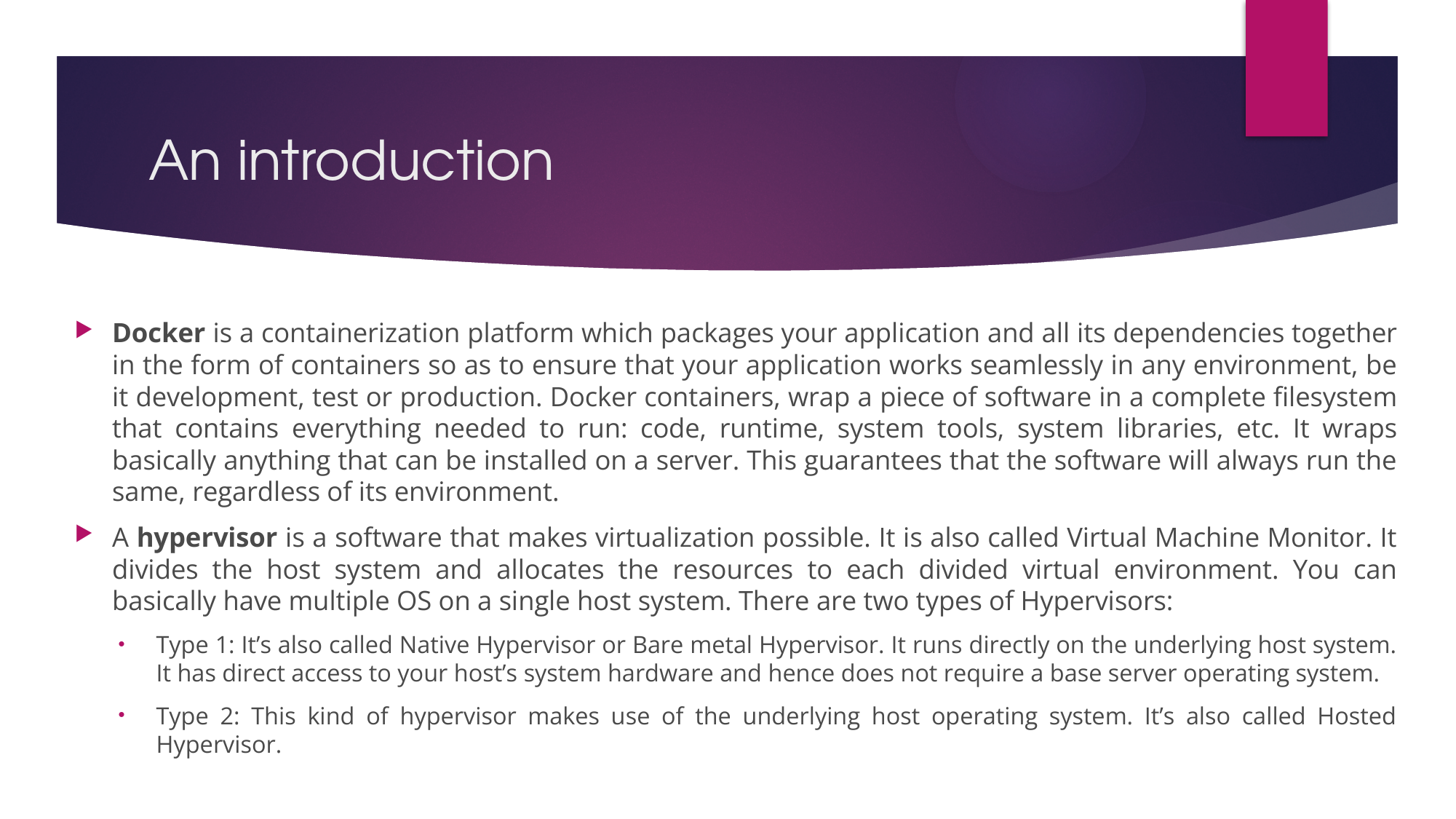

# An introduction
Docker is a containerization platform which packages your application and all its dependencies together in the form of containers so as to ensure that your application works seamlessly in any environment, be it development, test or production. Docker containers, wrap a piece of software in a complete filesystem that contains everything needed to run: code, runtime, system tools, system libraries, etc. It wraps basically anything that can be installed on a server. This guarantees that the software will always run the same, regardless of its environment.
A hypervisor is a software that makes virtualization possible. It is also called Virtual Machine Monitor. It divides the host system and allocates the resources to each divided virtual environment. You can basically have multiple OS on a single host system. There are two types of Hypervisors:
Type 1: It’s also called Native Hypervisor or Bare metal Hypervisor. It runs directly on the underlying host system. It has direct access to your host’s system hardware and hence does not require a base server operating system.
Type 2: This kind of hypervisor makes use of the underlying host operating system. It’s also called Hosted Hypervisor.